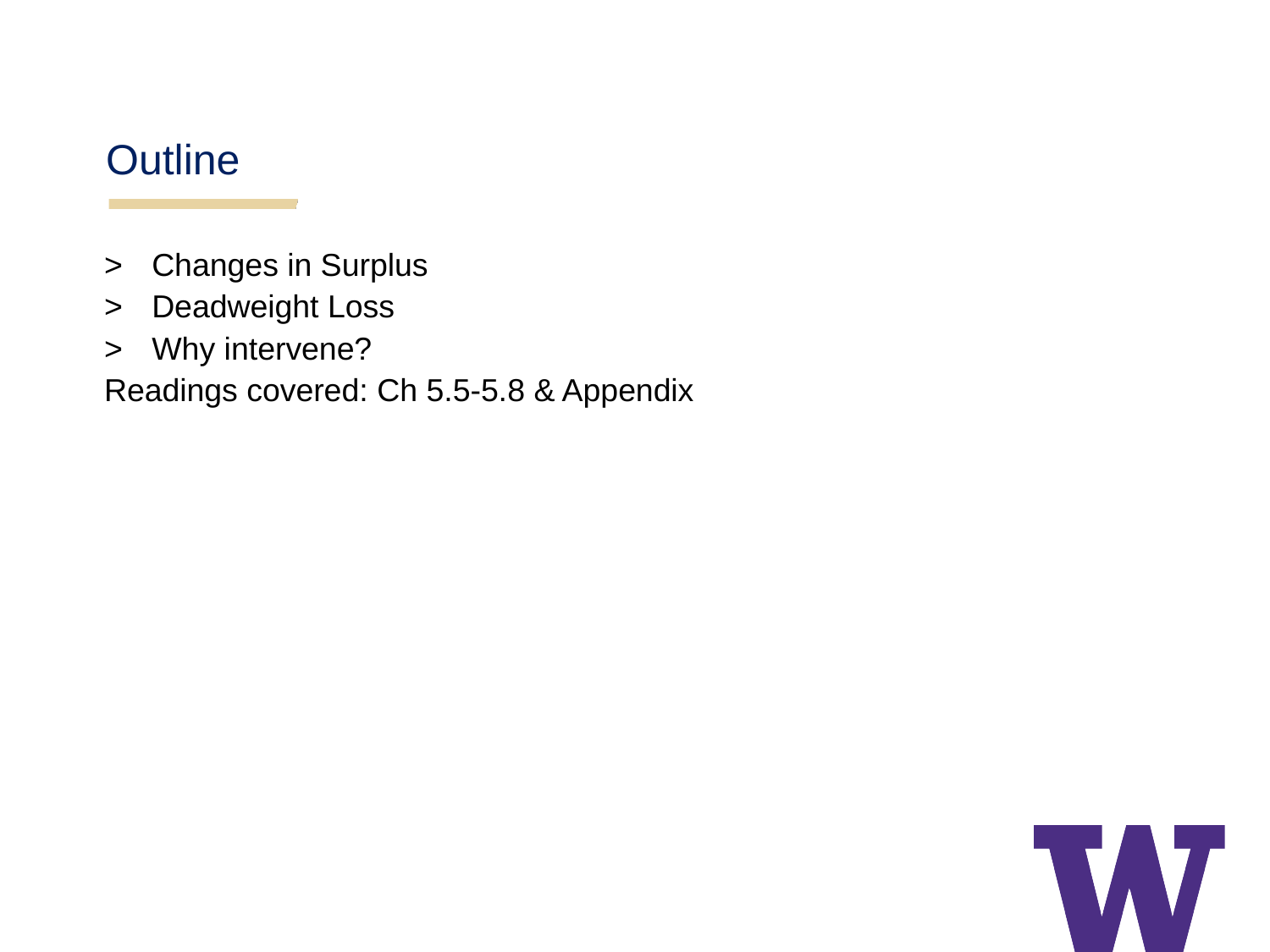

# Outline
Changes in Surplus
Deadweight Loss
Why intervene?
Readings covered: Ch 5.5-5.8 & Appendix